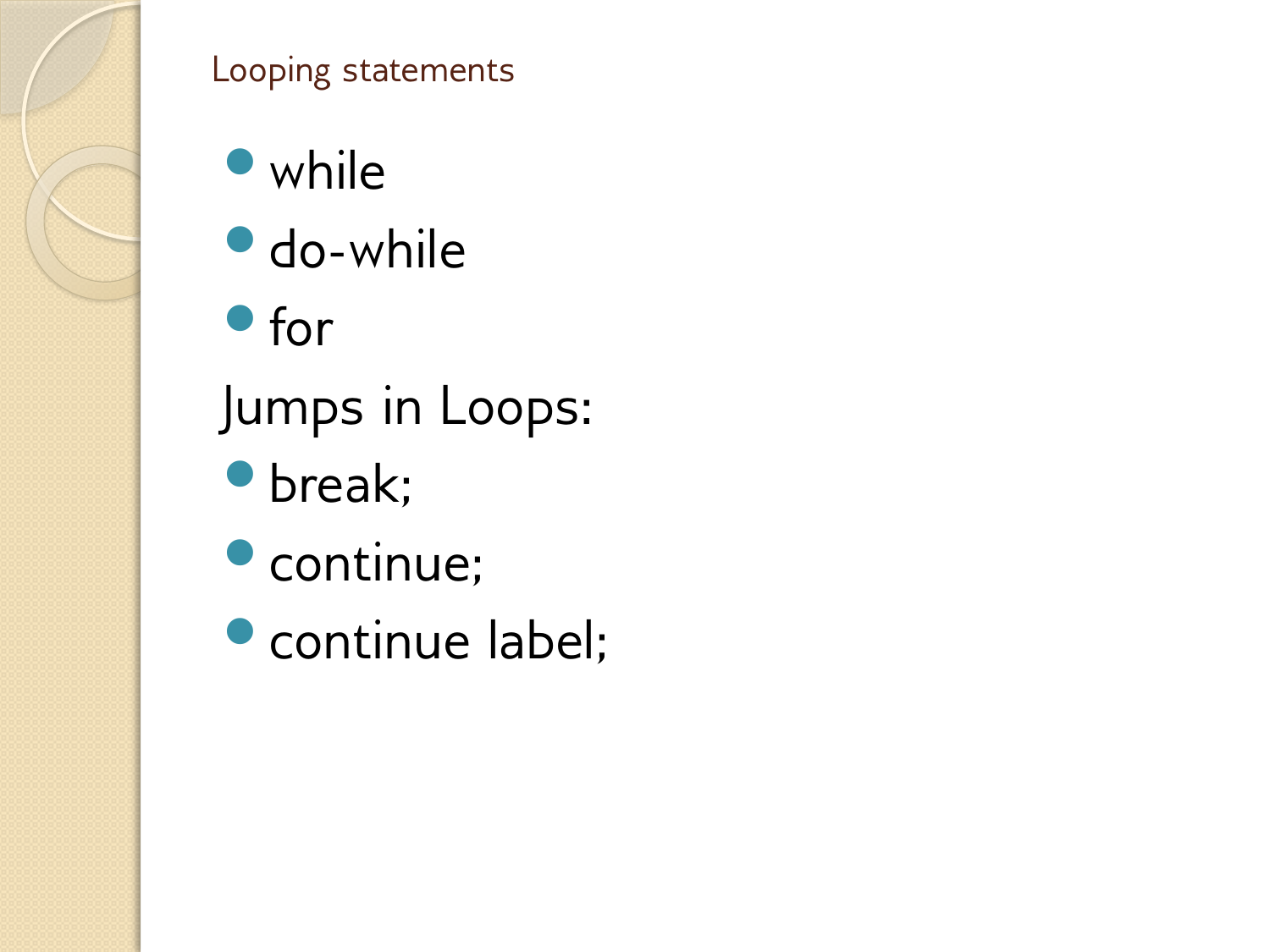

# Looping statements
while
do-while
for
Jumps in Loops:
break;
continue;
continue label;